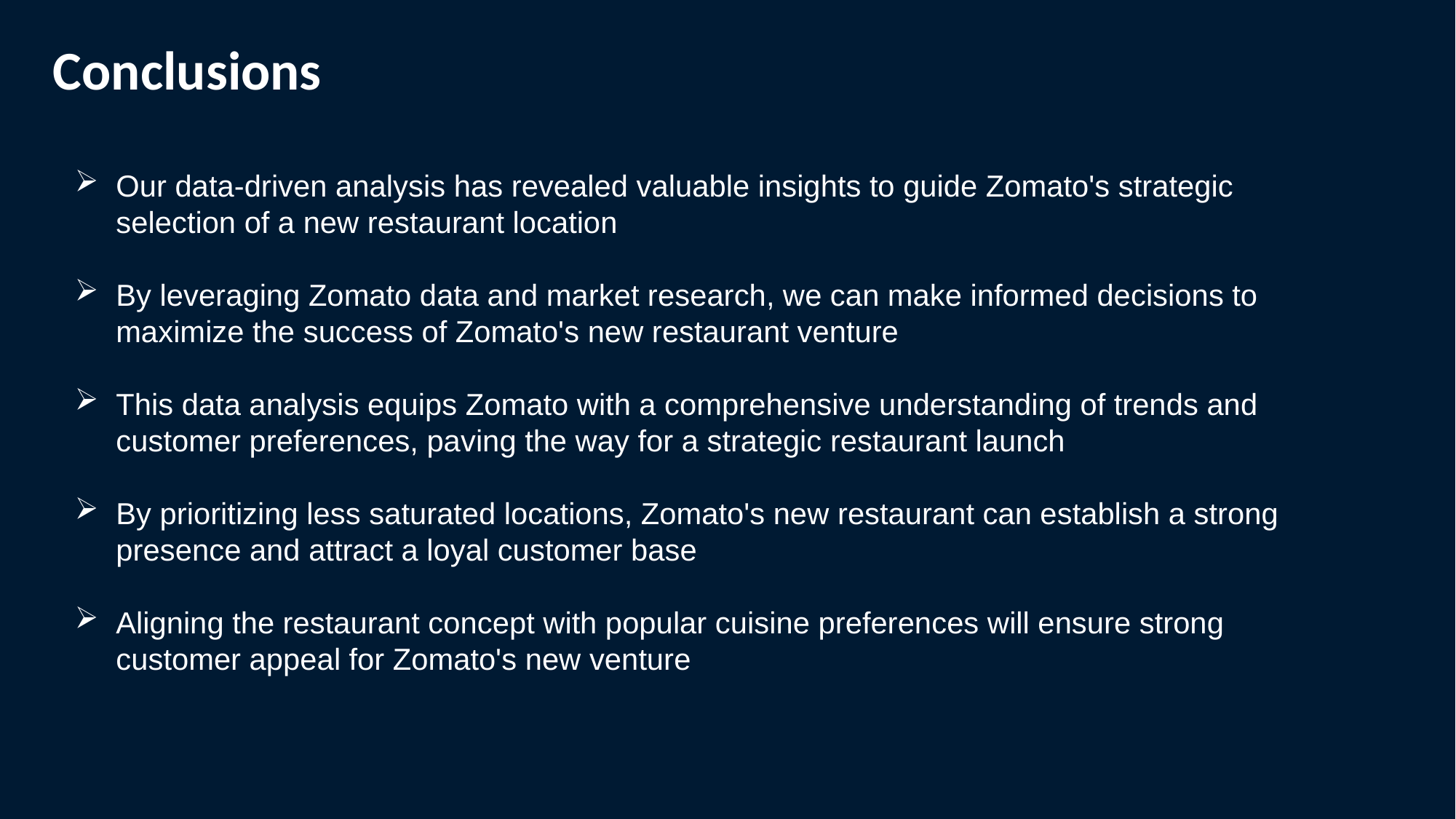

Conclusions
Our data-driven analysis has revealed valuable insights to guide Zomato's strategic selection of a new restaurant location

By leveraging Zomato data and market research, we can make informed decisions to maximize the success of Zomato's new restaurant venture

This data analysis equips Zomato with a comprehensive understanding of trends and customer preferences, paving the way for a strategic restaurant launch

By prioritizing less saturated locations, Zomato's new restaurant can establish a strong presence and attract a loyal customer base

Aligning the restaurant concept with popular cuisine preferences will ensure strong customer appeal for Zomato's new venture